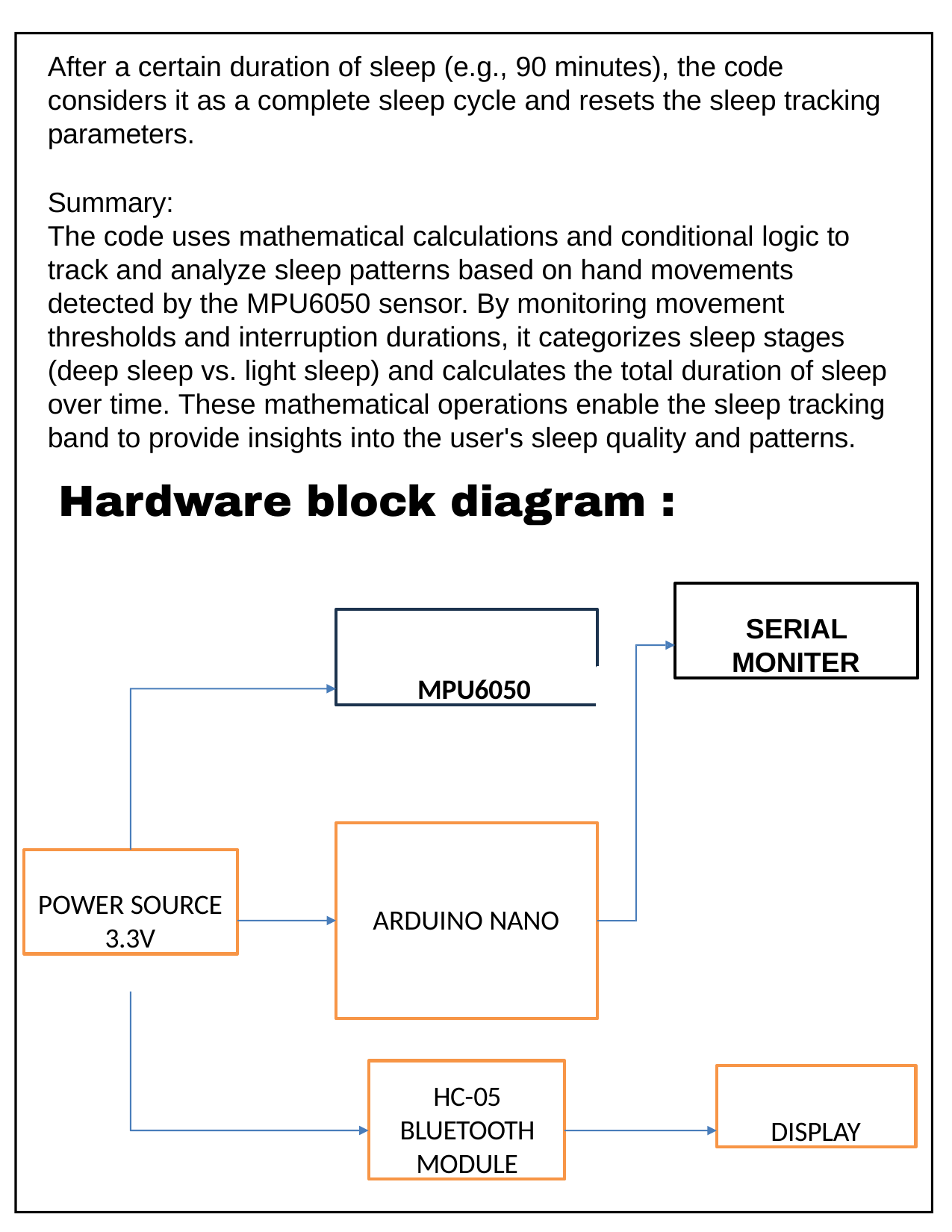

After a certain duration of sleep (e.g., 90 minutes), the code considers it as a complete sleep cycle and resets the sleep tracking parameters.

Summary:
The code uses mathematical calculations and conditional logic to track and analyze sleep patterns based on hand movements detected by the MPU6050 sensor. By monitoring movement thresholds and interruption durations, it categorizes sleep stages (deep sleep vs. light sleep) and calculates the total duration of sleep over time. These mathematical operations enable the sleep tracking band to provide insights into the user's sleep quality and patterns.
Hardware block diagram :

SERIAL MONITER

MPU6050

POWER SOURCE 3.3V
ARDUINO NANO
HC-05 BLUETOOTH MODULE

DISPLAY